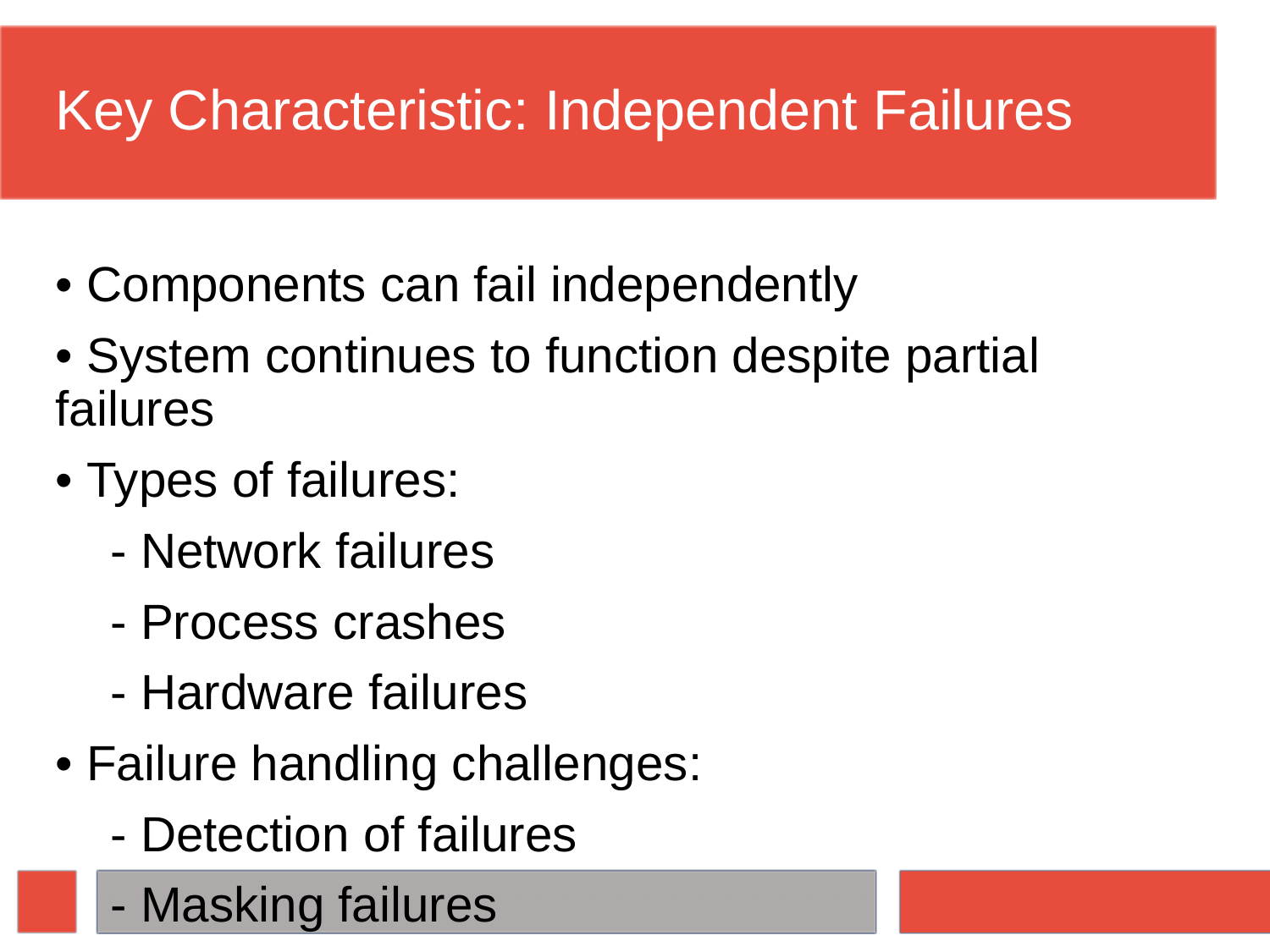

# Key Characteristic: Independent Failures
• Components can fail independently
• System continues to function despite partial failures
• Types of failures:
    - Network failures
    - Process crashes
    - Hardware failures
• Failure handling challenges:
    - Detection of failures
    - Masking failures
    - Recovery procedures